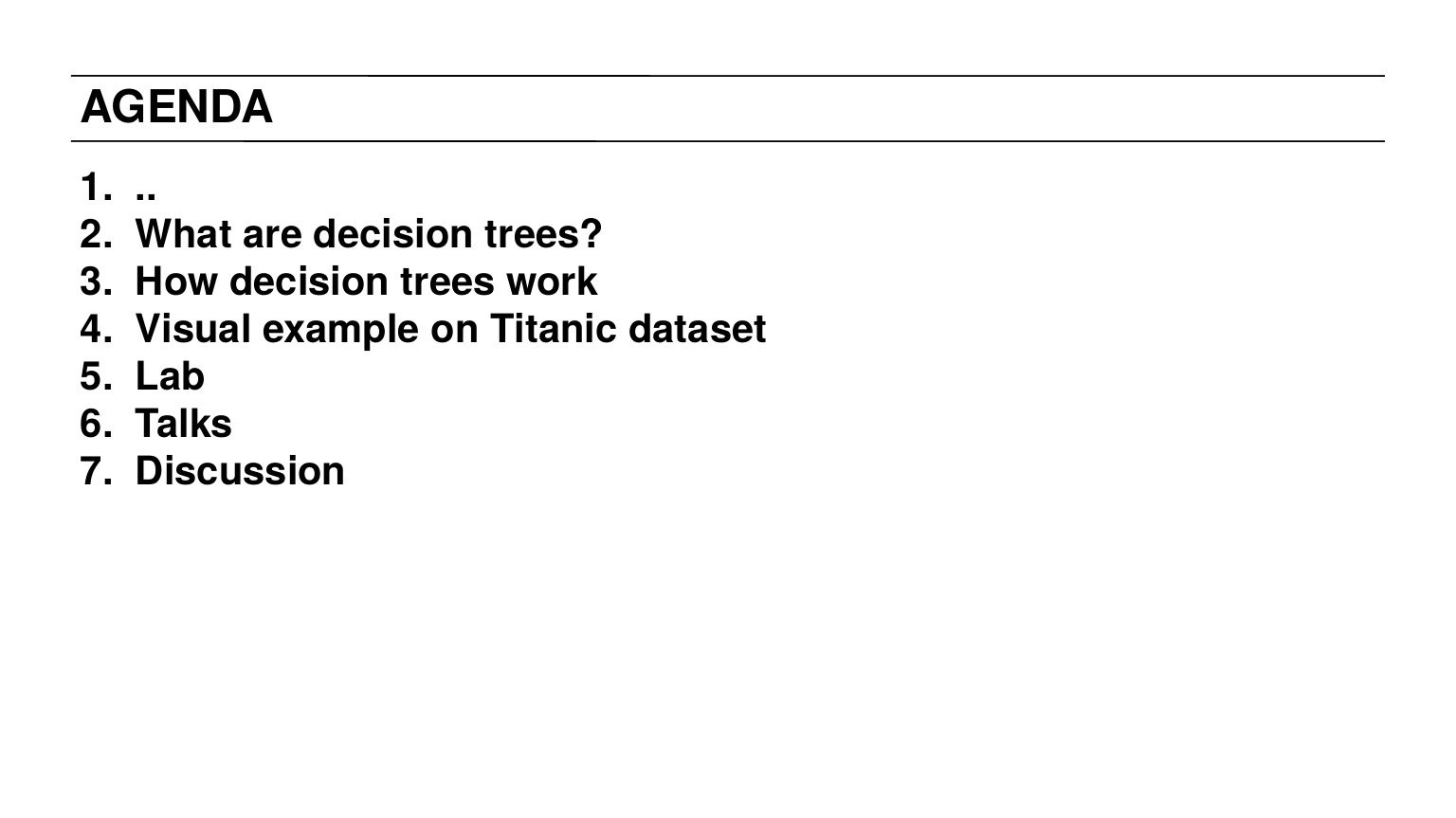

# AGENDA
2

..
What are decision trees?
How decision trees work
Visual example on Titanic dataset
Lab
Talks
Discussion